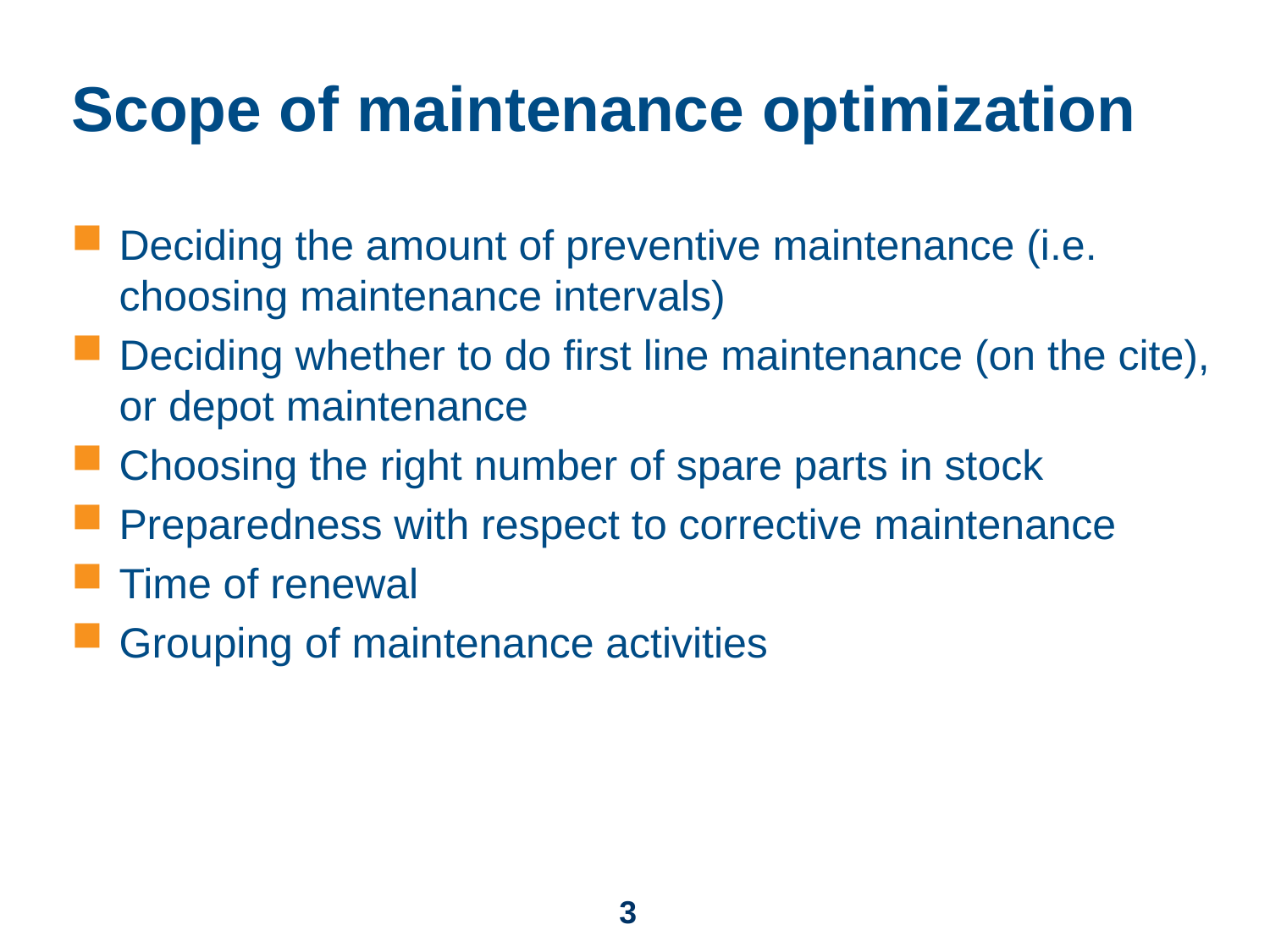

# Scope of maintenance optimization
Deciding the amount of preventive maintenance (i.e. choosing maintenance intervals)
Deciding whether to do first line maintenance (on the cite), or depot maintenance
Choosing the right number of spare parts in stock
Preparedness with respect to corrective maintenance
Time of renewal
Grouping of maintenance activities